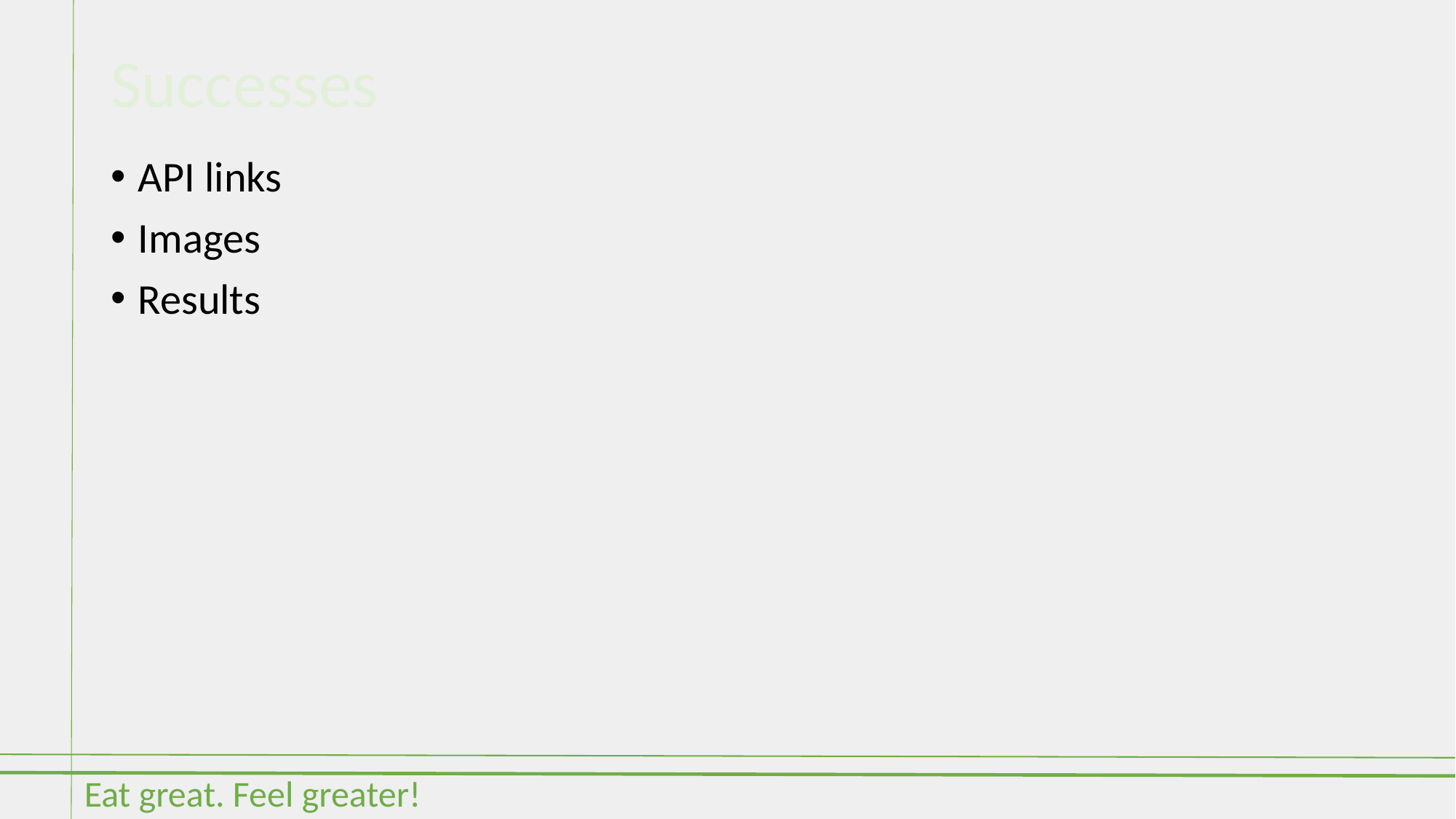

# Successes
API links
Images
Results

Eat great. Feel greater!